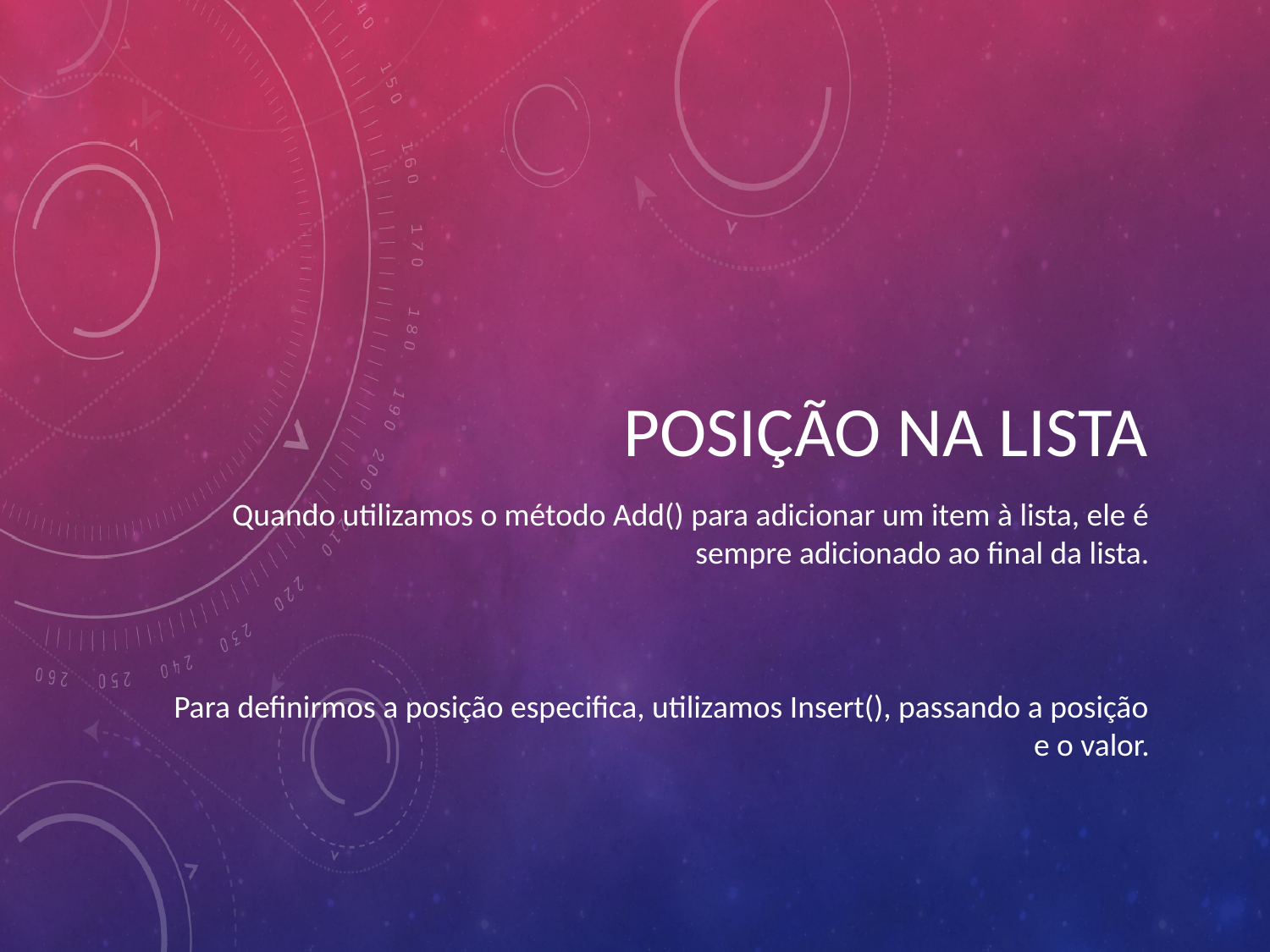

# Posição na lista
Quando utilizamos o método Add() para adicionar um item à lista, ele é sempre adicionado ao final da lista.

Para definirmos a posição especifica, utilizamos Insert(), passando a posição e o valor.